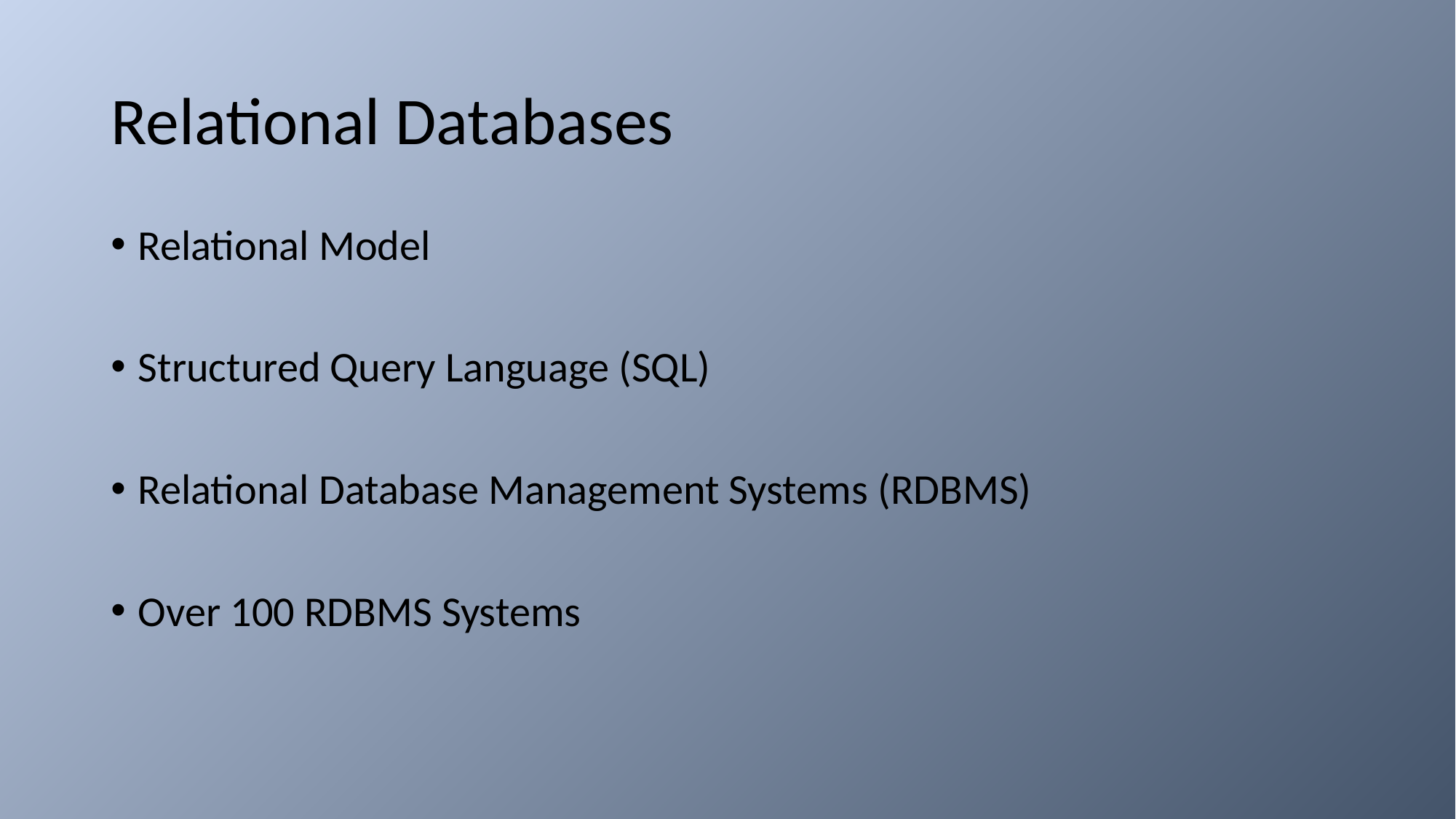

# Relational Databases
Relational Model

Structured Query Language (SQL)

Relational Database Management Systems (RDBMS)

Over 100 RDBMS Systems